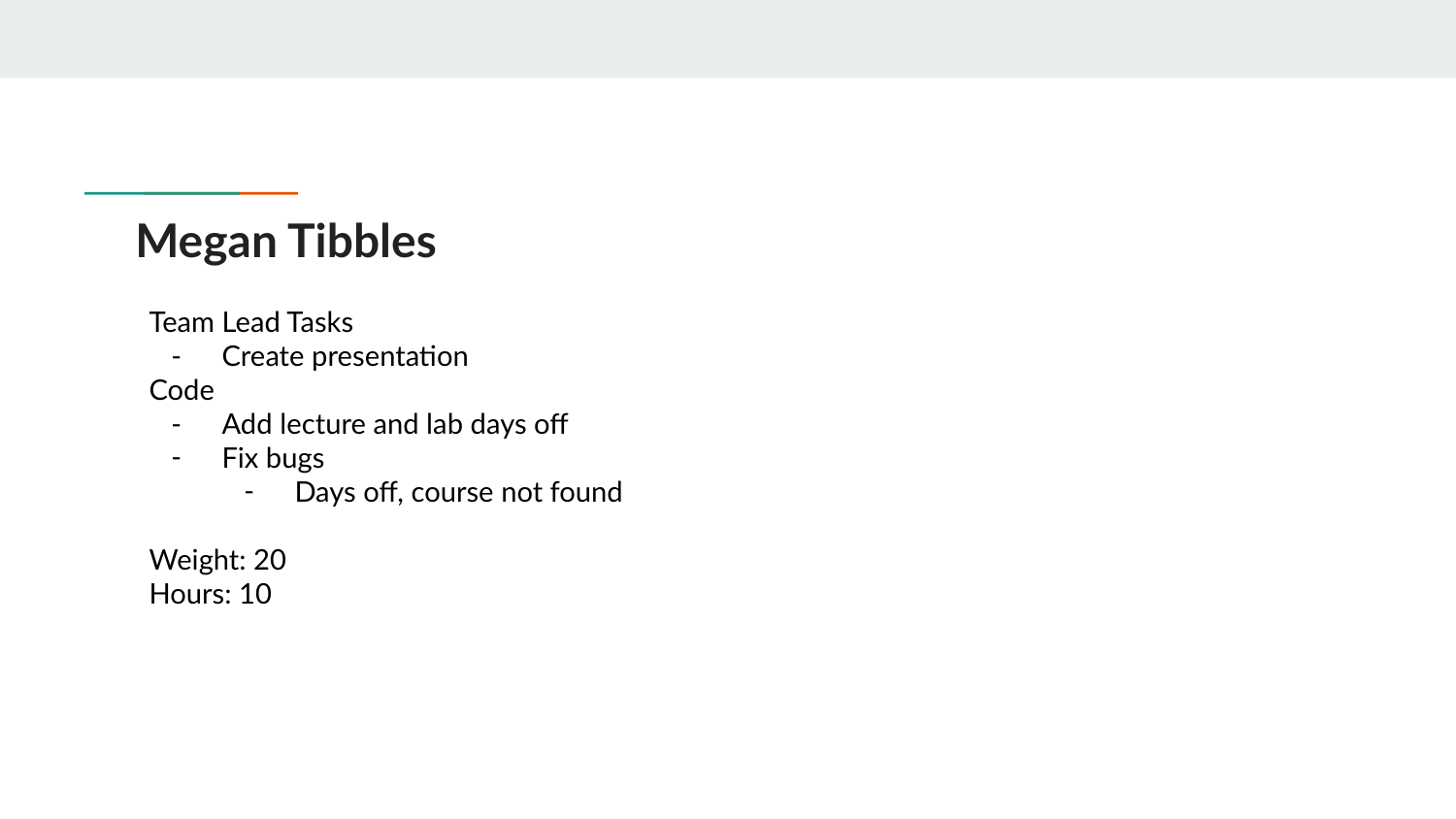

# Megan Tibbles
Team Lead Tasks
Create presentation
Code
Add lecture and lab days off
Fix bugs
Days off, course not found

Weight: 20
Hours: 10